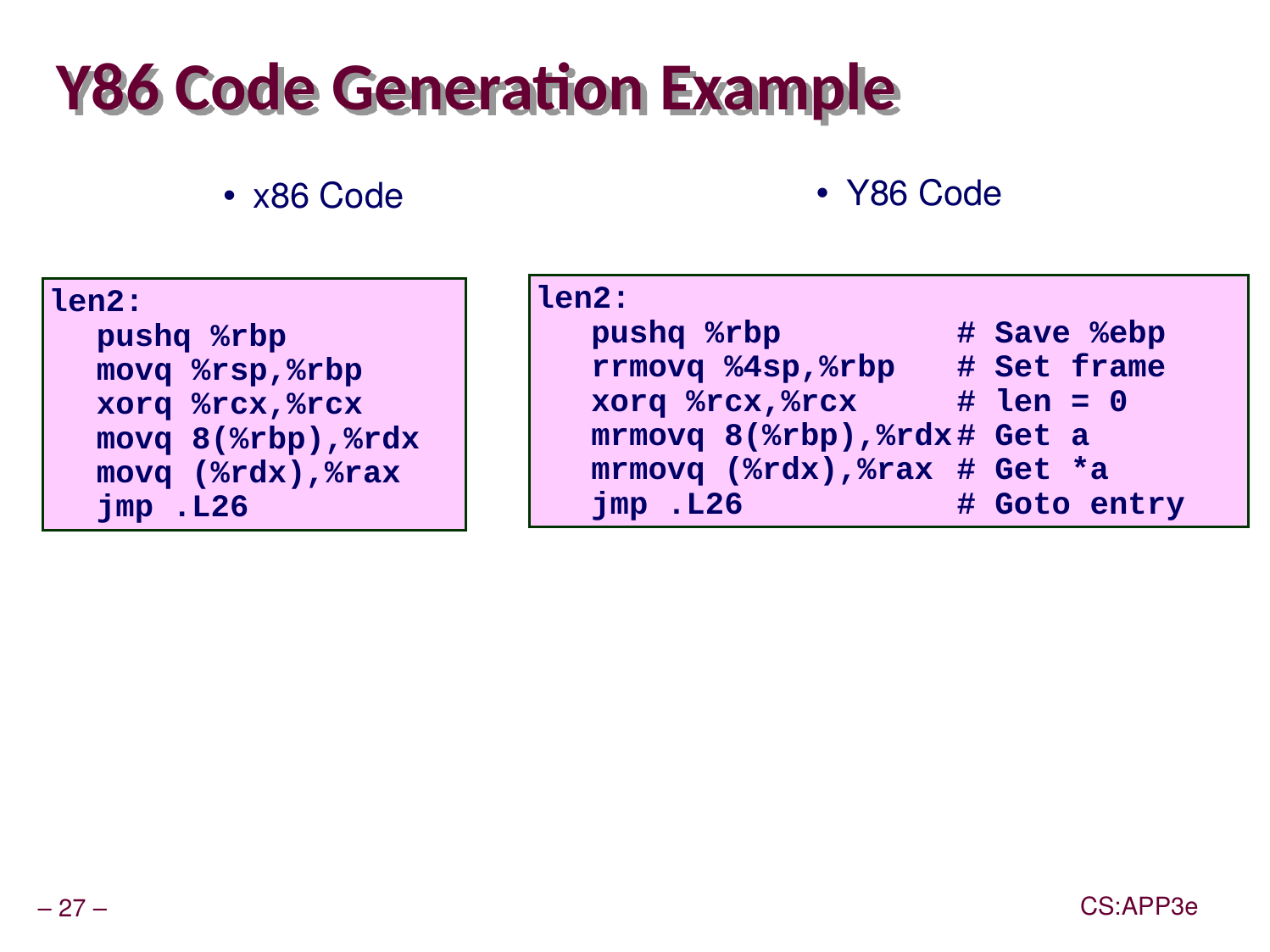

# Y86 Code Generation Example
Y86 Code
x86 Code
len2:
	pushq %rbp	# Save %ebp
	rrmovq %4sp,%rbp	# Set frame
	xorq %rcx,%rcx	# len = 0
	mrmovq 8(%rbp),%rdx	# Get a
	mrmovq (%rdx),%rax	# Get *a
	jmp .L26	# Goto entry
len2:
	pushq %rbp
	movq %rsp,%rbp
	xorq %rcx,%rcx
	movq 8(%rbp),%rdx
	movq (%rdx),%rax
	jmp .L26